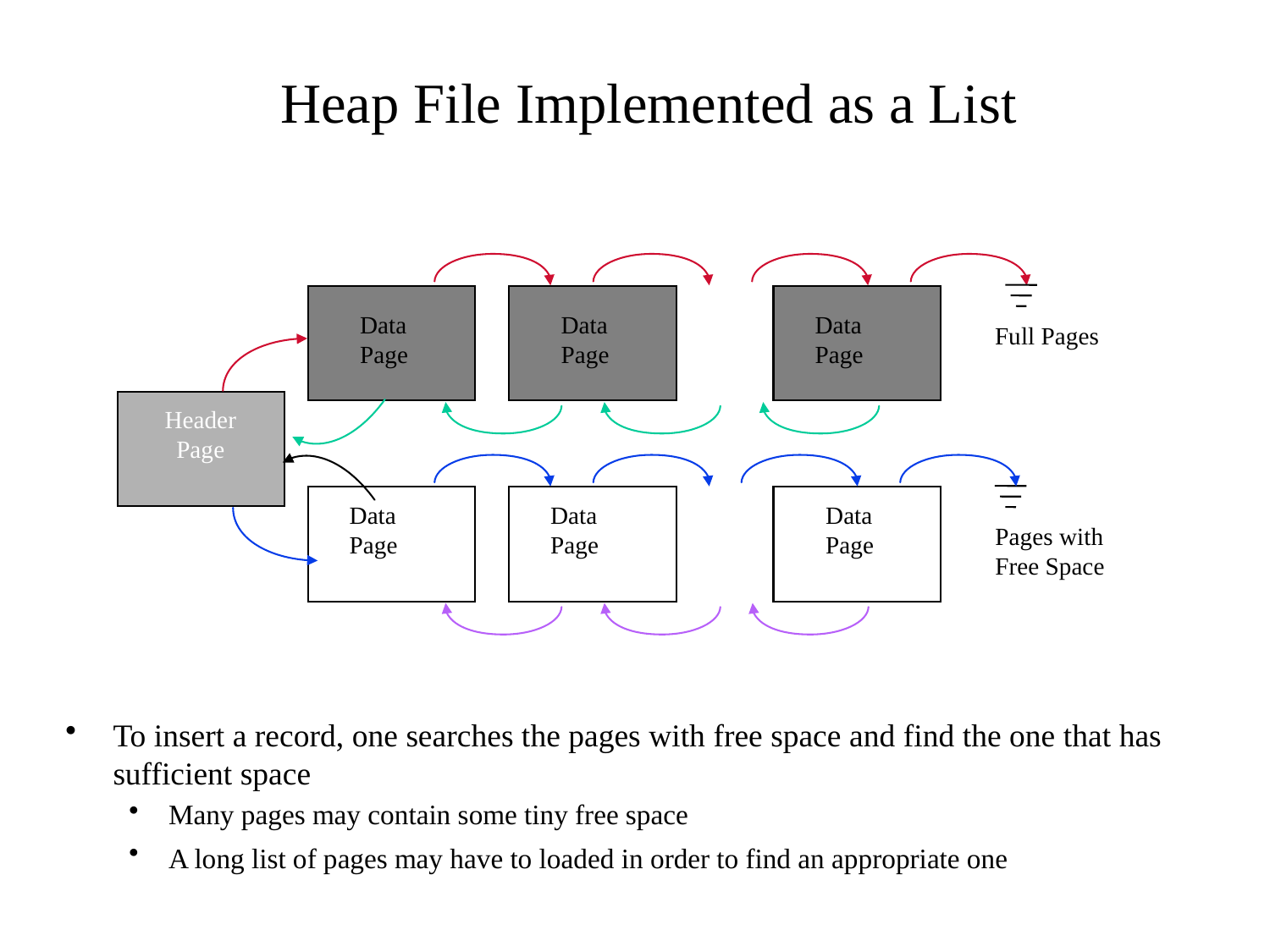

Heap File Implemented as a List

Data
Page
Data
Page
Data
Page
Full Pages

Header
Page

Data
Page
Data
Page
Data
Page

Pages with
Free Space

To insert a record, one searches the pages with free space and find the one that has sufficient space
Many pages may contain some tiny free space
A long list of pages may have to loaded in order to find an appropriate one